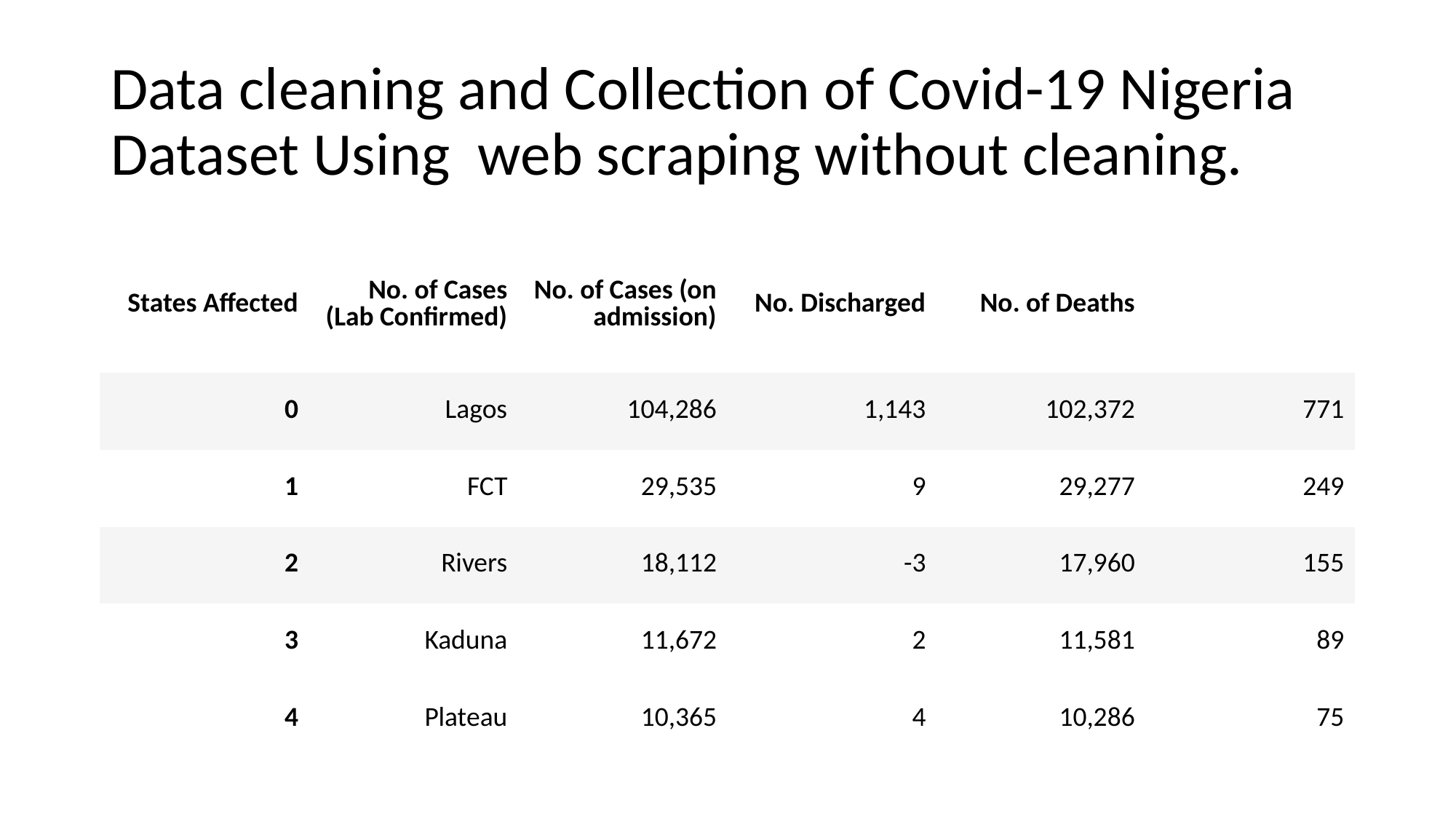

# Data cleaning and Collection of Covid-19 Nigeria Dataset Using  web scraping without cleaning.
| States Affected | No. of Cases (Lab Confirmed) | No. of Cases (on admission) | No. Discharged | No. of Deaths |  |
| --- | --- | --- | --- | --- | --- |
| 0 | Lagos | 104,286 | 1,143 | 102,372 | 771 |
| 1 | FCT | 29,535 | 9 | 29,277 | 249 |
| 2 | Rivers | 18,112 | -3 | 17,960 | 155 |
| 3 | Kaduna | 11,672 | 2 | 11,581 | 89 |
| 4 | Plateau | 10,365 | 4 | 10,286 | 75 |